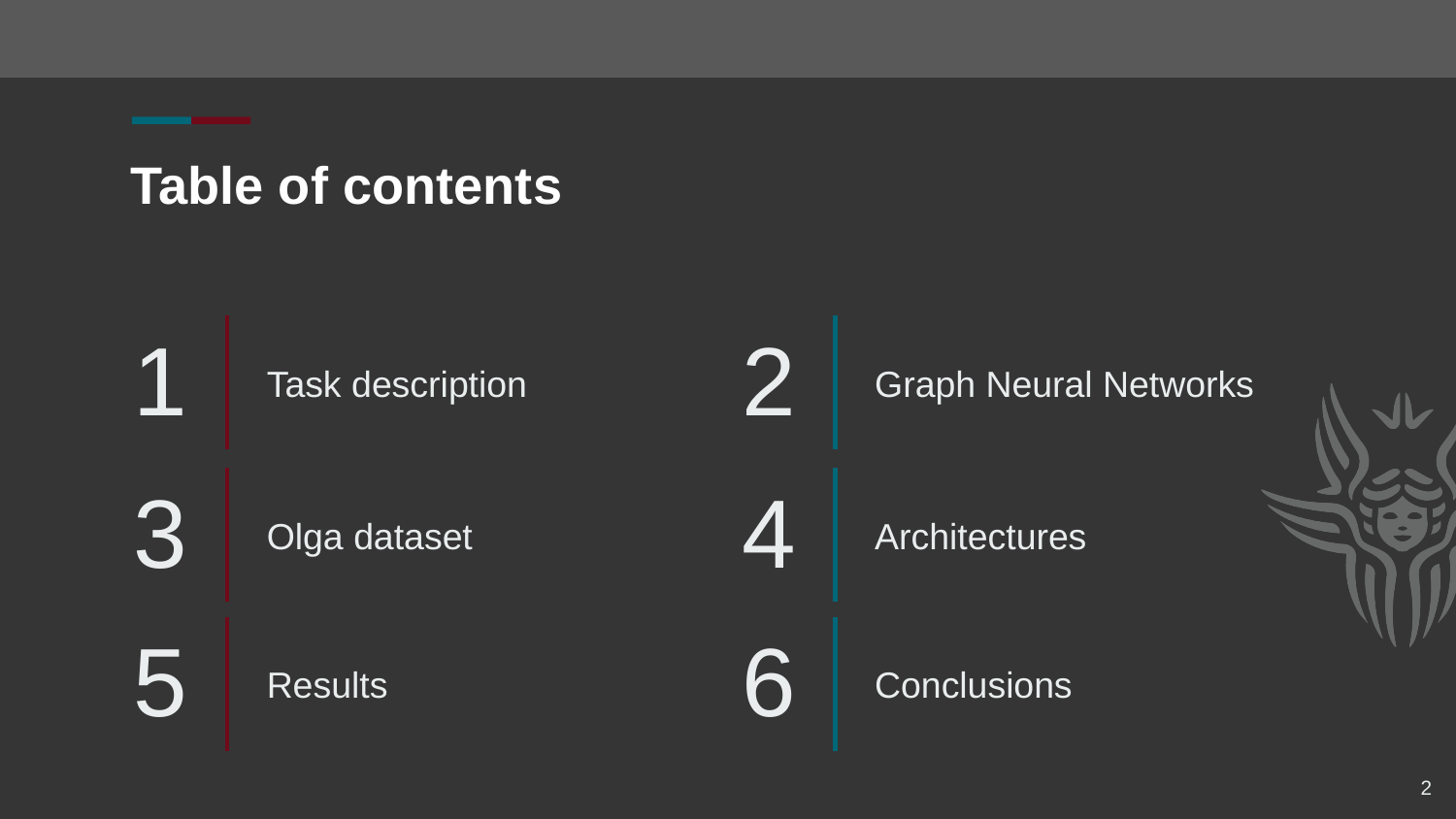

# Table of contents
Task description
Graph Neural Networks
Olga dataset
Architectures
Results
Conclusions
2